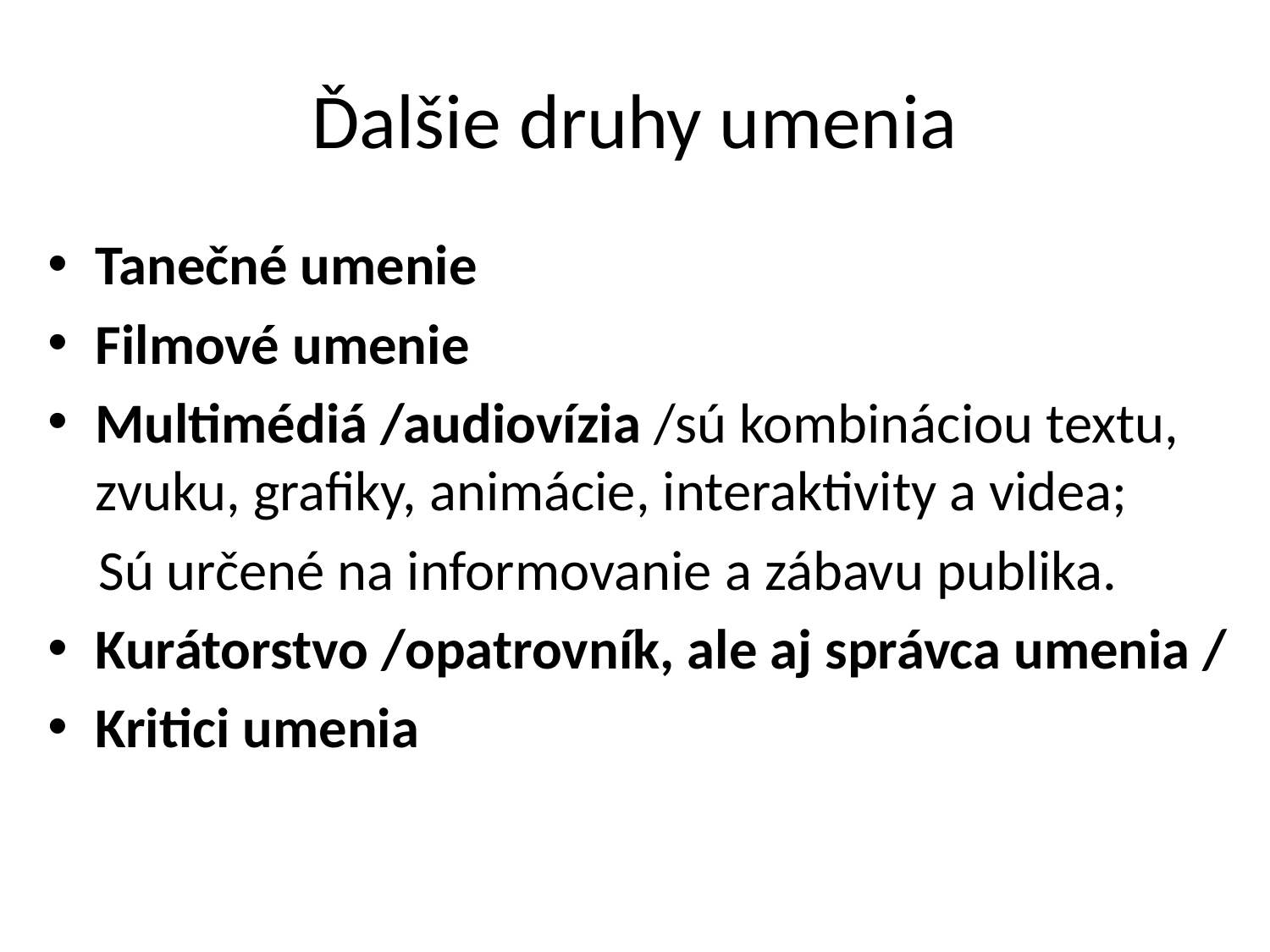

# Ďalšie druhy umenia
Tanečné umenie
Filmové umenie
Multimédiá /audiovízia /sú kombináciou textu, zvuku, grafiky, animácie, interaktivity a videa;
    Sú určené na informovanie a zábavu publika.
Kurátorstvo /opatrovník, ale aj správca umenia /
Kritici umenia